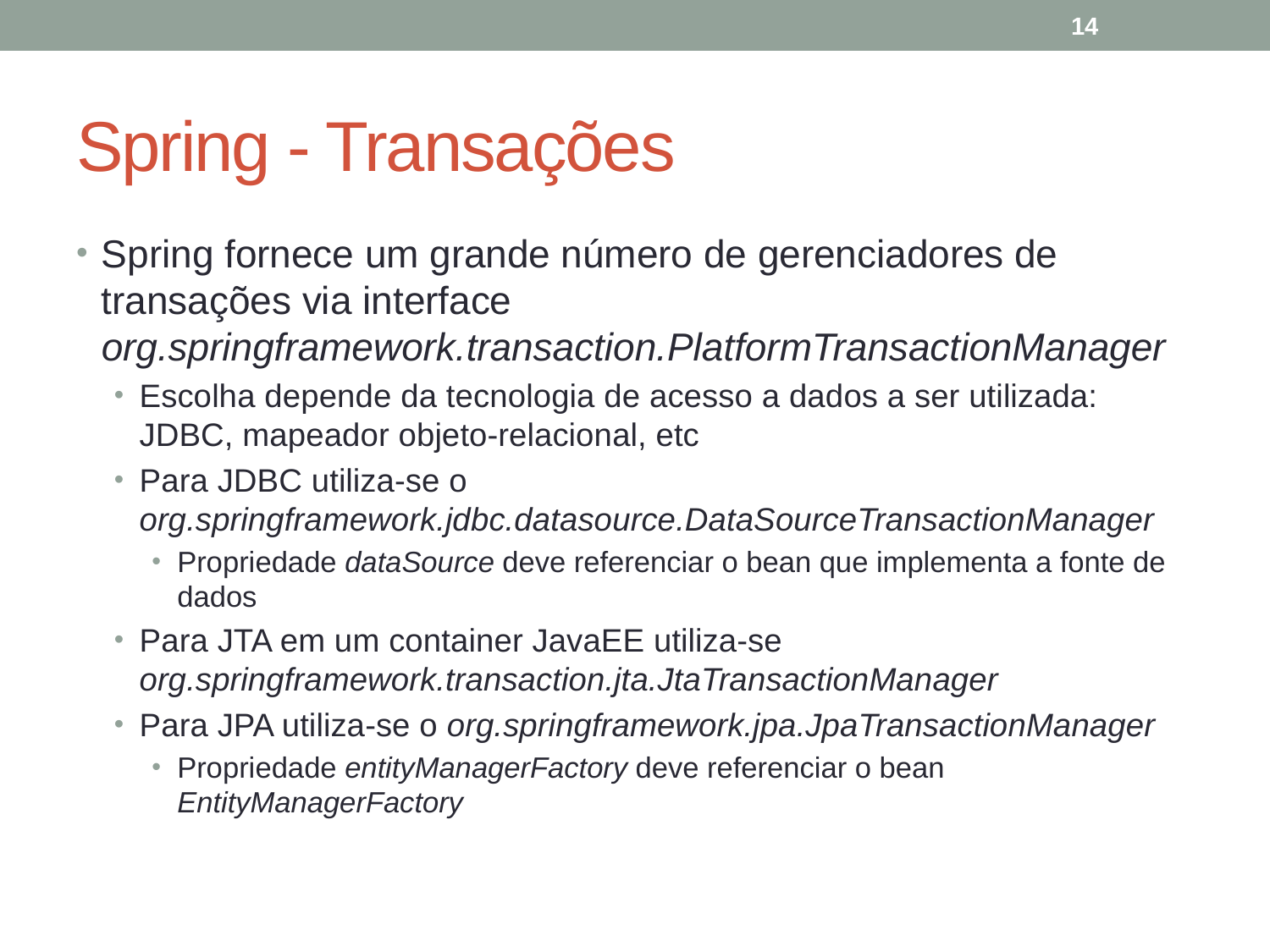

14
# Spring - Transações
Spring fornece um grande número de gerenciadores de transações via interface org.springframework.transaction.PlatformTransactionManager
Escolha depende da tecnologia de acesso a dados a ser utilizada: JDBC, mapeador objeto-relacional, etc
Para JDBC utiliza-se o org.springframework.jdbc.datasource.DataSourceTransactionManager
Propriedade dataSource deve referenciar o bean que implementa a fonte de dados
Para JTA em um container JavaEE utiliza-se org.springframework.transaction.jta.JtaTransactionManager
Para JPA utiliza-se o org.springframework.jpa.JpaTransactionManager
Propriedade entityManagerFactory deve referenciar o bean EntityManagerFactory